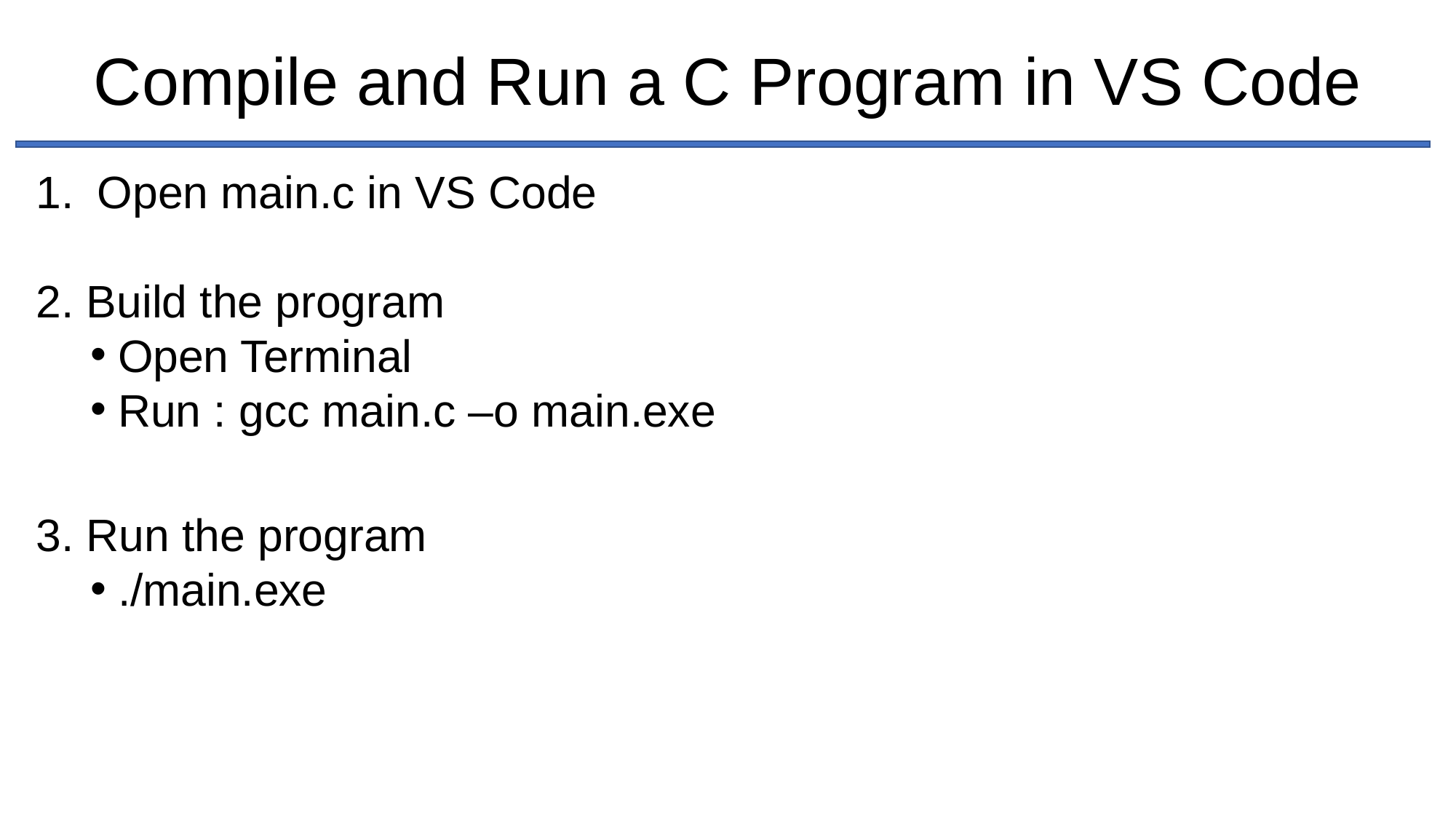

Compile and Run a C Program in VS Code

Open main.c in VS Code

2. Build the program
Open Terminal
Run : gcc main.c –o main.exe

3. Run the program
./main.exe